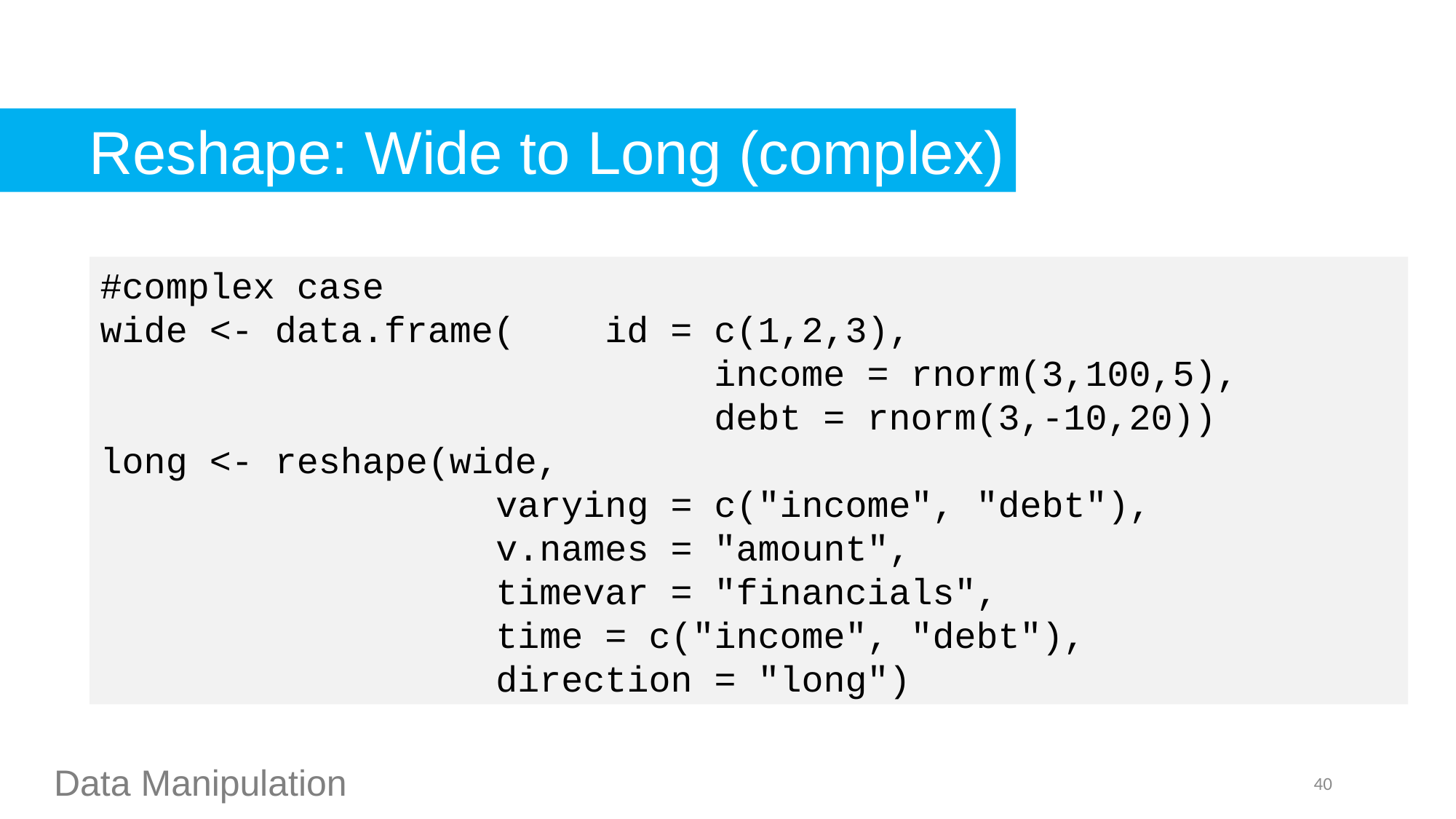

Reshape: Wide to Long (complex)
#complex case
wide <- data.frame(	id = c(1,2,3),
						income = rnorm(3,100,5),
						debt = rnorm(3,-10,20))
long <- reshape(wide,
				varying = c("income", "debt"),
				v.names = "amount",
				timevar = "financials",
				time = c("income", "debt"),
				direction = "long")
Data Manipulation
40